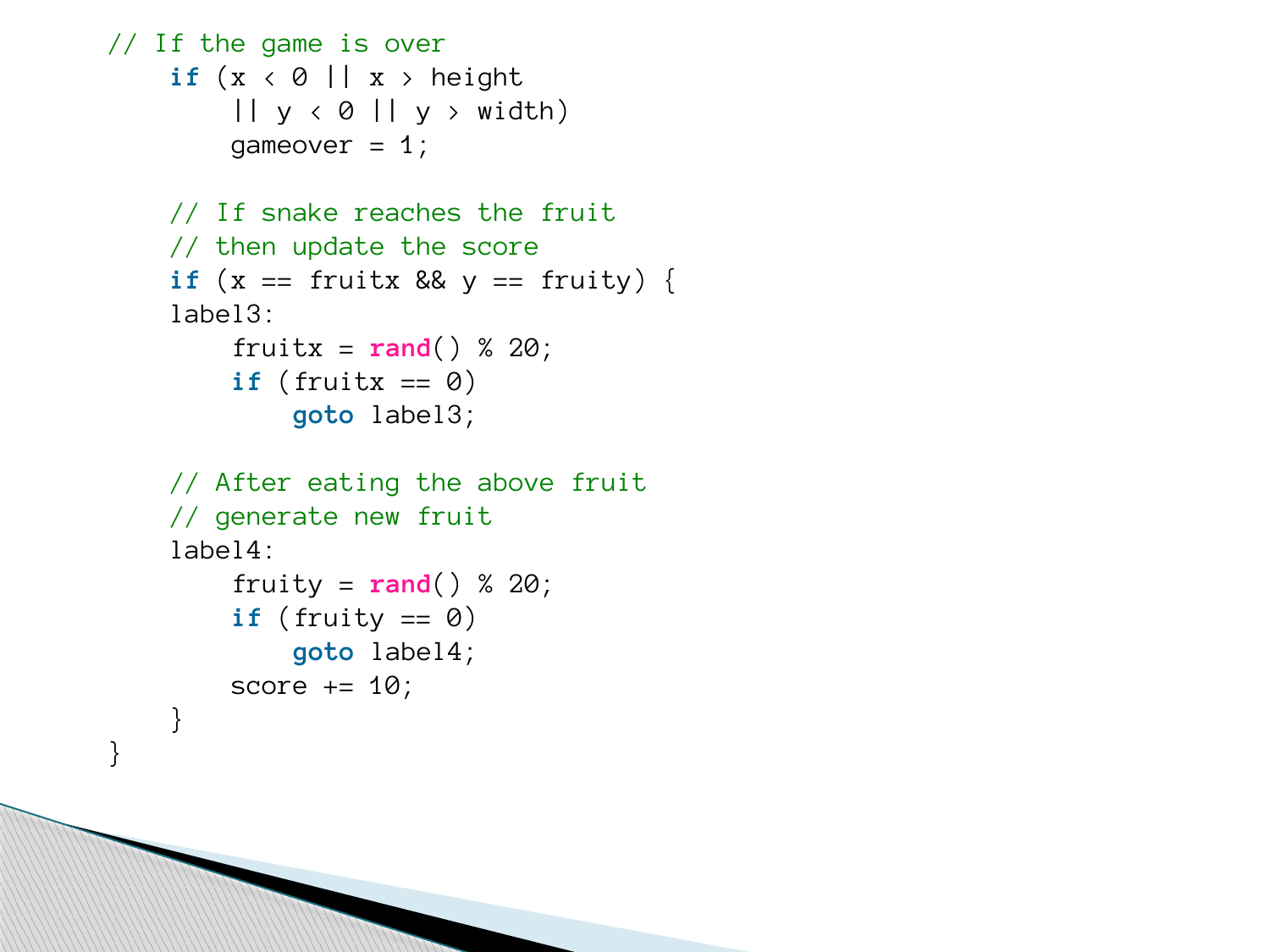

// If the game is over
    if (x < 0 || x > height
        || y < 0 || y > width)
        gameover = 1;

    // If snake reaches the fruit
    // then update the score
    if (x == fruitx && y == fruity) {
    label3:
        fruitx = rand() % 20;
        if (fruitx == 0)
            goto label3;

    // After eating the above fruit
    // generate new fruit
    label4:
        fruity = rand() % 20;
        if (fruity == 0)
            goto label4;
        score += 10;
    }
}